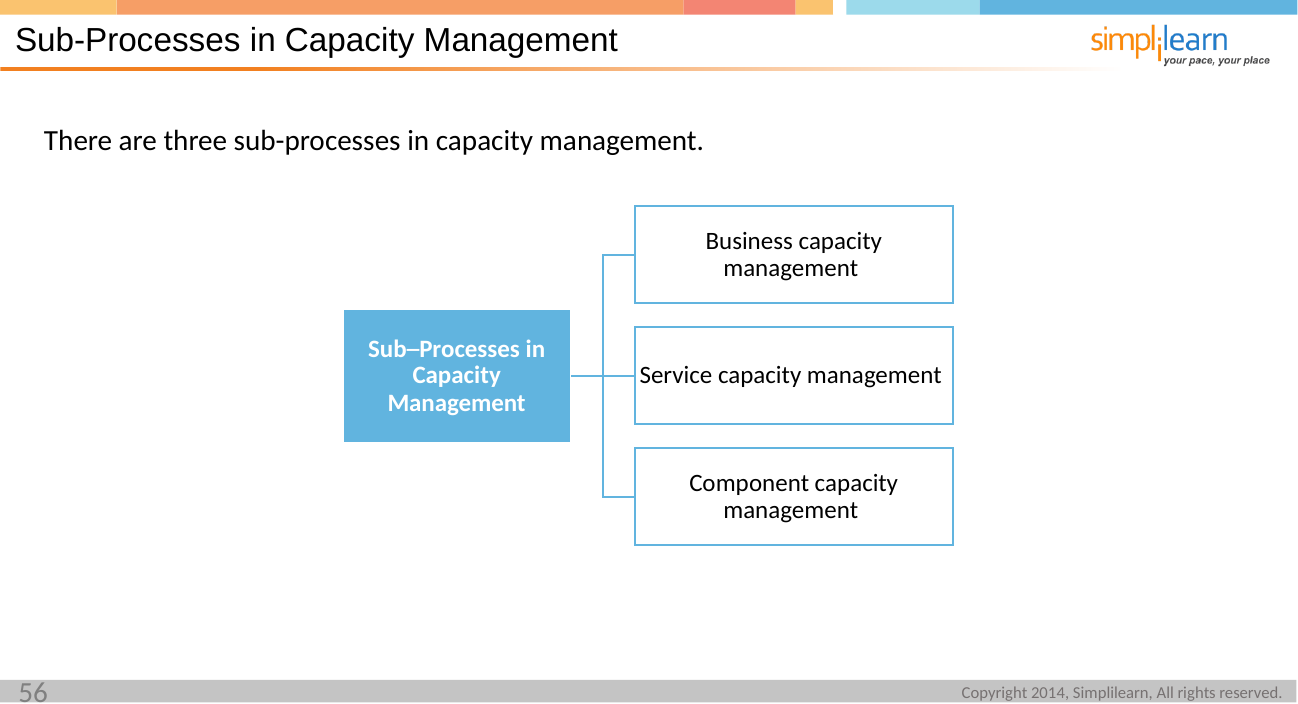

Sub-Processes in Capacity Management
There are three sub-processes in capacity management.
Business capacity management

Sub─Processes in Capacity Management
Service capacity management

Component capacity management
56